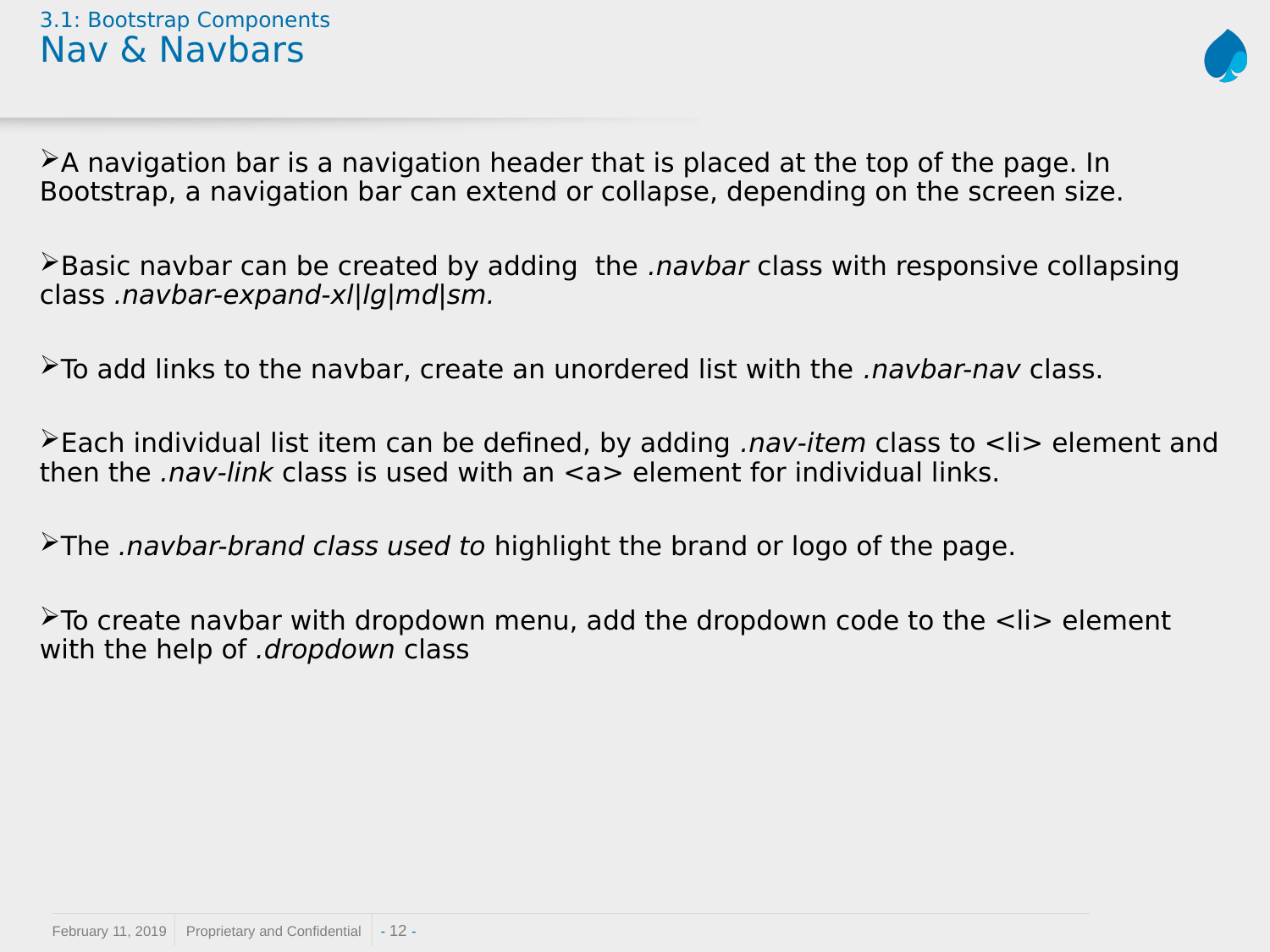

# 3.1: Bootstrap Components Nav & Navbars
A navigation bar is a navigation header that is placed at the top of the page. In Bootstrap, a navigation bar can extend or collapse, depending on the screen size.

Basic navbar can be created by adding  the .navbar class with responsive collapsing class .navbar-expand-xl|lg|md|sm.

To add links to the navbar, create an unordered list with the .navbar-nav class.

Each individual list item can be defined, by adding .nav-item class to <li> element and then the .nav-link class is used with an <a> element for individual links.

The .navbar-brand class used to highlight the brand or logo of the page.

To create navbar with dropdown menu, add the dropdown code to the <li> element with the help of .dropdown class